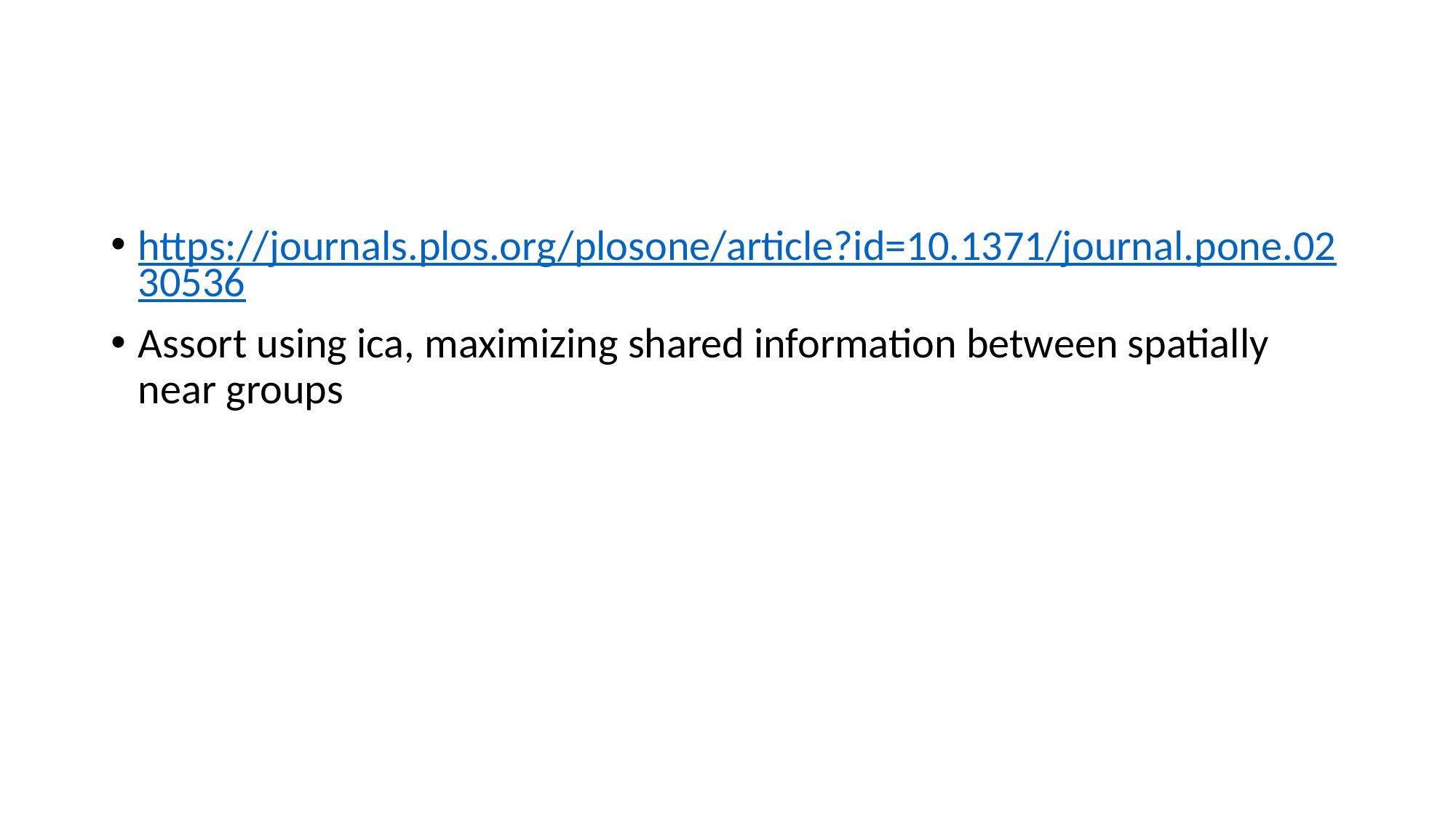

#
https://journals.plos.org/plosone/article?id=10.1371/journal.pone.0230536
Assort using ica, maximizing shared information between spatially near groups